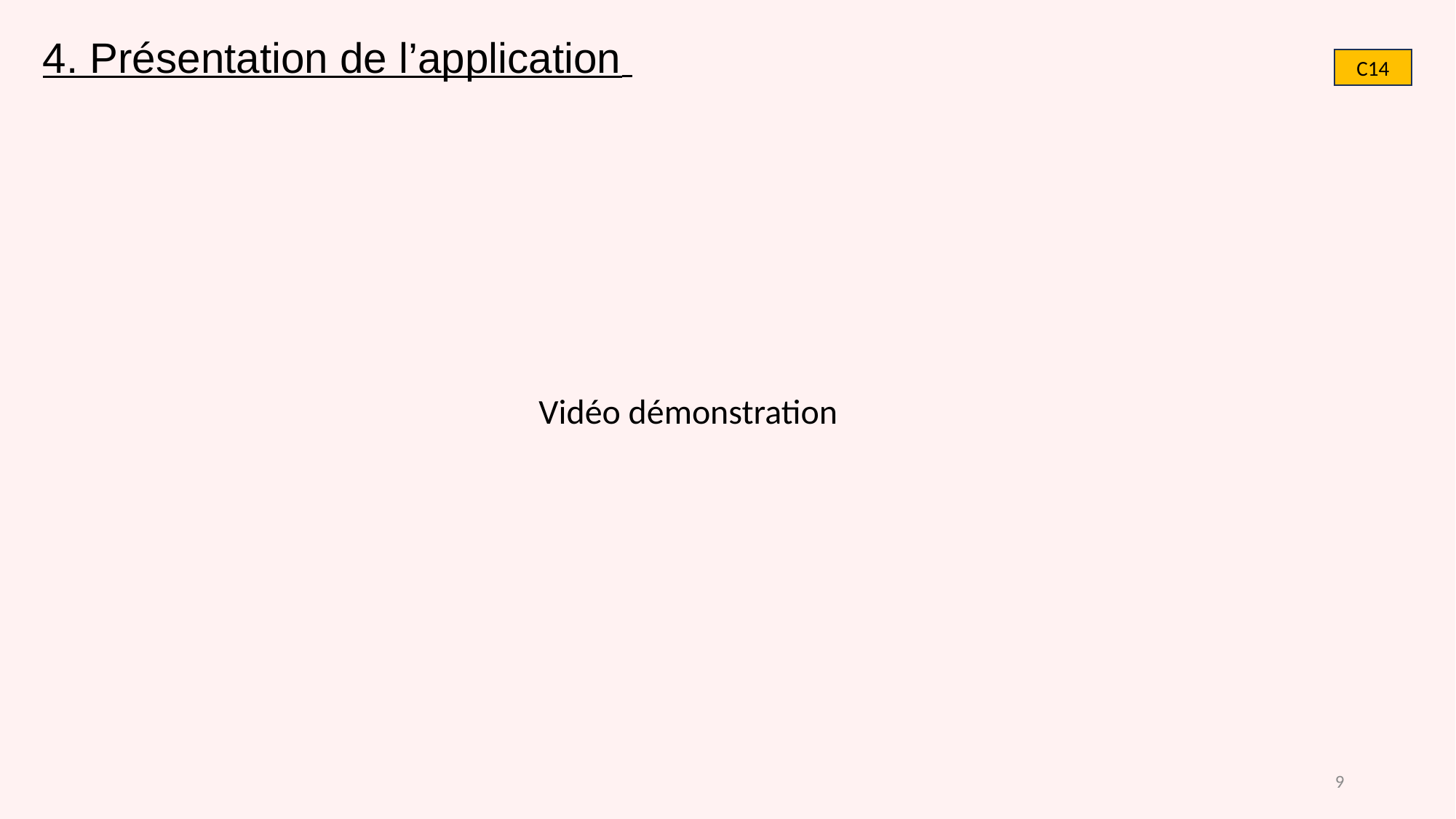

# 4. Présentation de l’application
C14
Vidéo démonstration
9